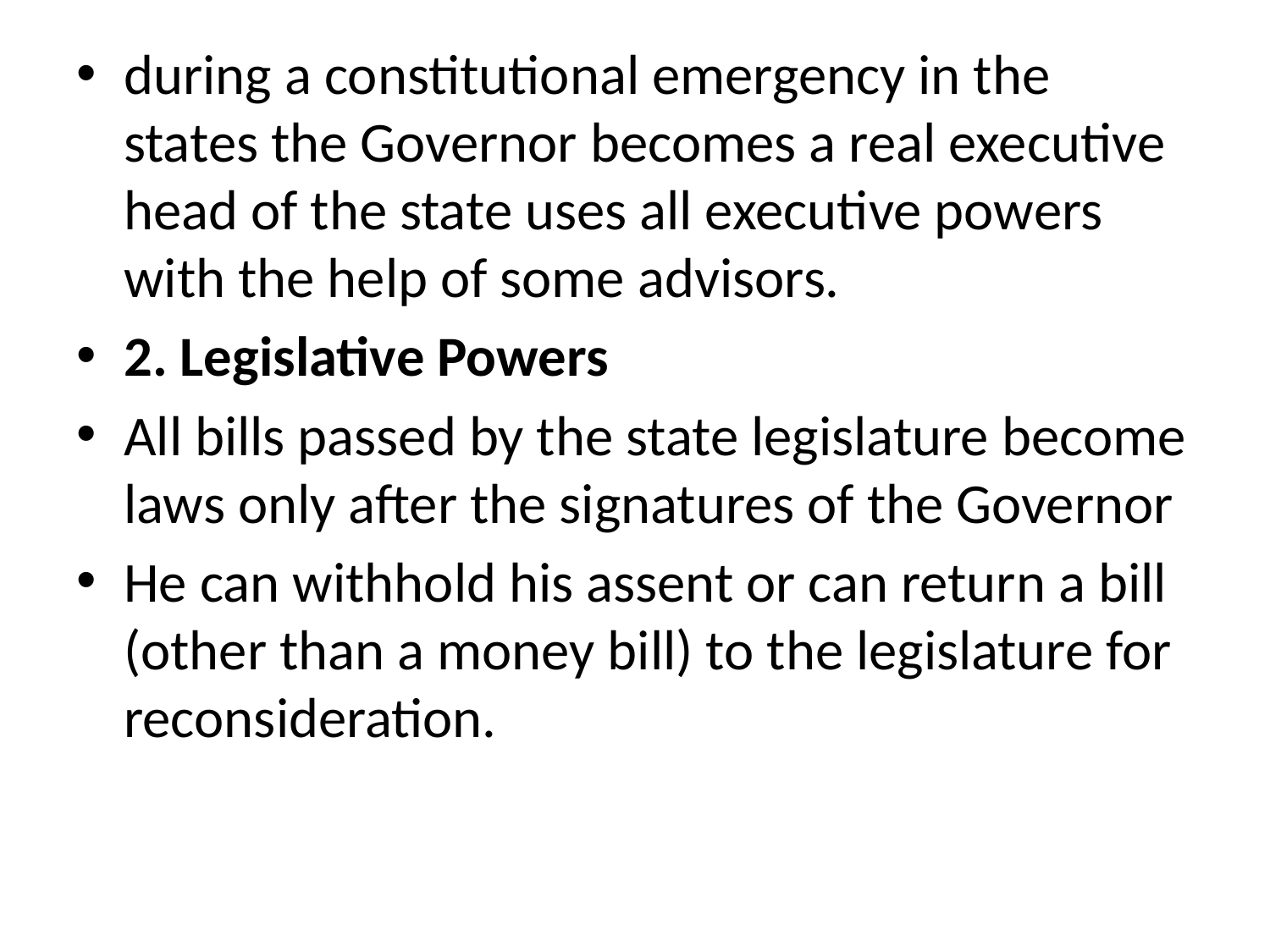

during a constitutional emergency in the states the Governor becomes a real executive head of the state uses all executive powers with the help of some advisors.
2. Legislative Powers
All bills passed by the state legislature become laws only after the signatures of the Governor
He can withhold his assent or can return a bill (other than a money bill) to the legislature for reconsideration.